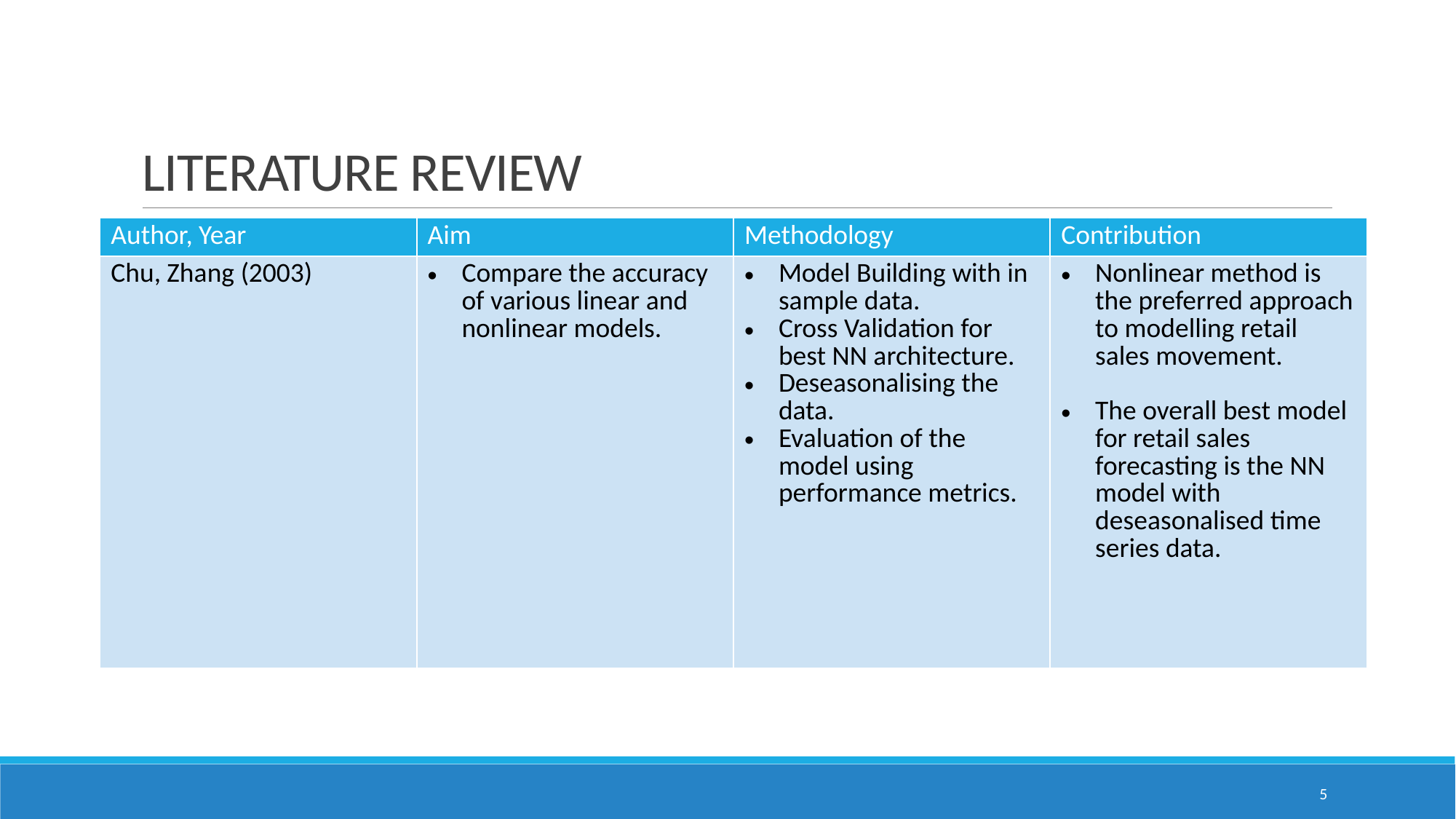

# LITERATURE REVIEW
| Author, Year | Aim | Methodology | Contribution |
| --- | --- | --- | --- |
| Chu, Zhang (2003) | Compare the accuracy of various linear and nonlinear models. | Model Building with in sample data. Cross Validation for best NN architecture. Deseasonalising the data. Evaluation of the model using performance metrics. | Nonlinear method is the preferred approach to modelling retail sales movement. The overall best model for retail sales forecasting is the NN model with deseasonalised time series data. |
5